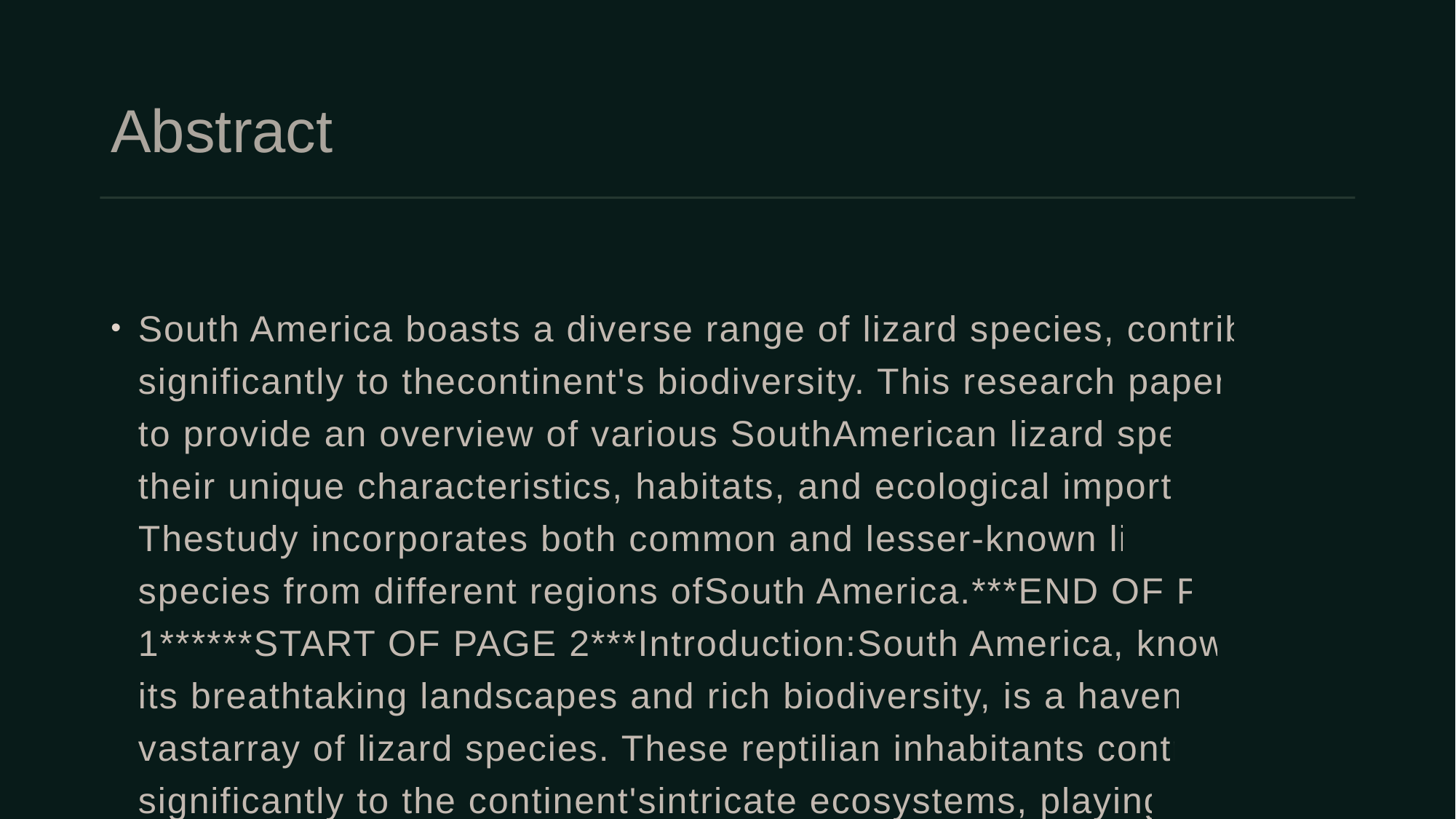

# Abstract
South America boasts a diverse range of lizard species, contributing significantly to thecontinent's biodiversity. This research paper aims to provide an overview of various SouthAmerican lizard species, their unique characteristics, habitats, and ecological importance. Thestudy incorporates both common and lesser-known lizard species from different regions ofSouth America.***END OF PAGE 1******START OF PAGE 2***Introduction:South America, known for its breathtaking landscapes and rich biodiversity, is a haven for a vastarray of lizard species. These reptilian inhabitants contribute significantly to the continent'sintricate ecosystems, playing vital ecological roles that influence plant and insect populations,serve as prey for predators, and contribute to overall ecosystem balance. In this comprehensiveresearch, we delve into the fascinating world of South American lizards, exploring the diversefamilies that call this continent home. Our study focuses on three remarkable lizard species - theGreen Iguana (Iguana iguana), the Caiman Lizard (Dracaena guianensis), and the Tepui Lizard(Pristidactylus urichi) - highlighting their unique characteristics, habitats, and ecologicalsignificance. Additionally, we delve into the threats these lizards face and examine theconservation efforts in place to protect these captivating reptiles and ensure the preservation oftheir essential roles within South American ecosystems. Through this exploration, we hope togain a deeper understanding of the importance of these reptilian inhabitants, encouragingfurther research and conservation initiatives to safeguard their future and the biodiversity theycontribute to the magnificent continent of South America.